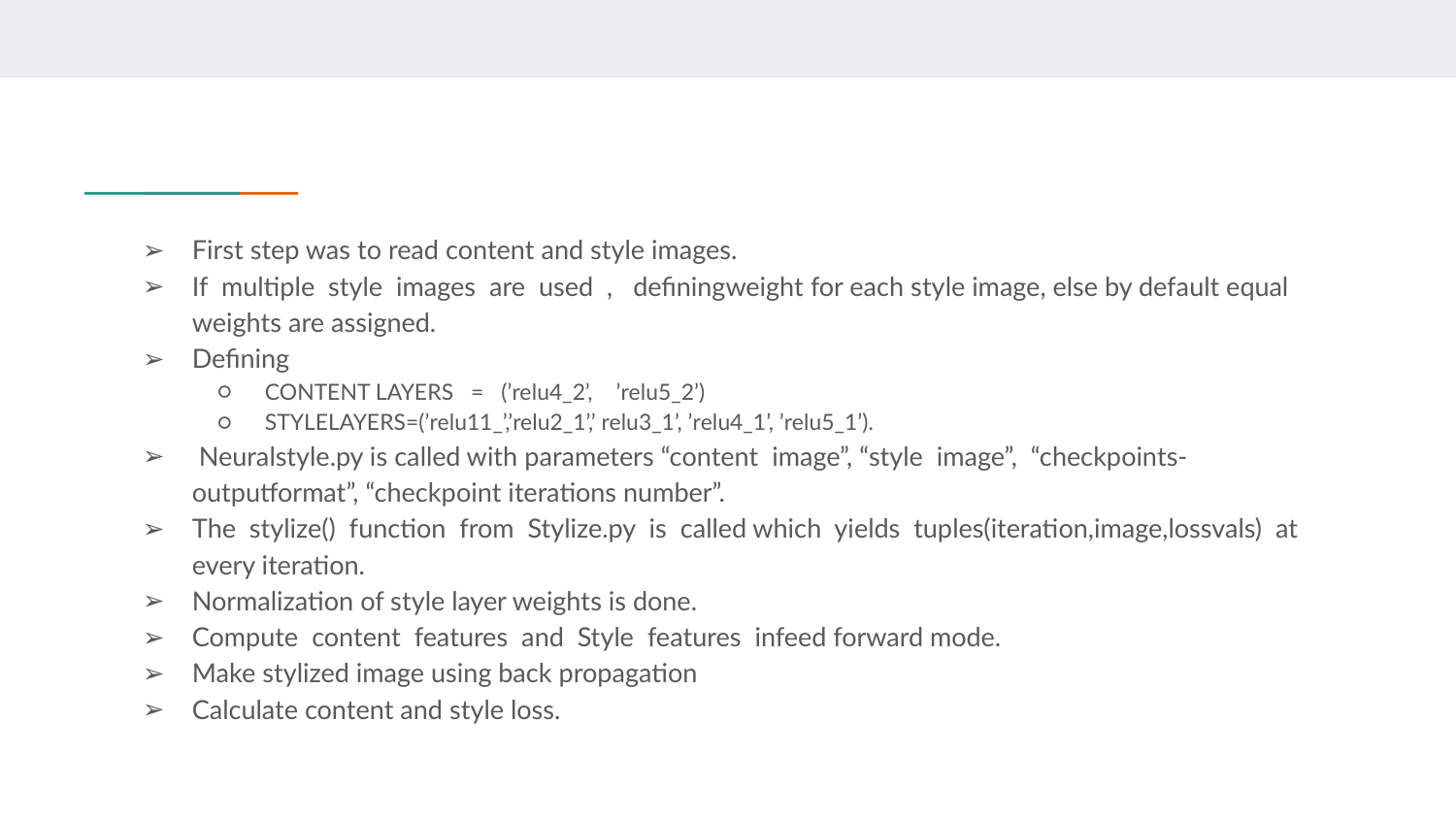

First step was to read content and style images.
If  multiple  style  images  are  used  ,   definingweight for each style image, else by default equal weights are assigned.
Defining
CONTENT LAYERS   =   (’relu4_2’,    ’relu5_2’)
STYLELAYERS=(’relu11_’,’relu2_1’,’ relu3_1’, ’relu4_1’, ’relu5_1’).
 Neuralstyle.py is called with parameters “content  image”, “style  image”,  “checkpoints-outputformat”, “checkpoint iterations number”.
The  stylize()  function  from  Stylize.py  is  called which  yields  tuples(iteration,image,lossvals)  at every iteration.
Normalization of style layer weights is done.
Compute  content  features  and  Style  features  infeed forward mode.
Make stylized image using back propagation
Calculate content and style loss.